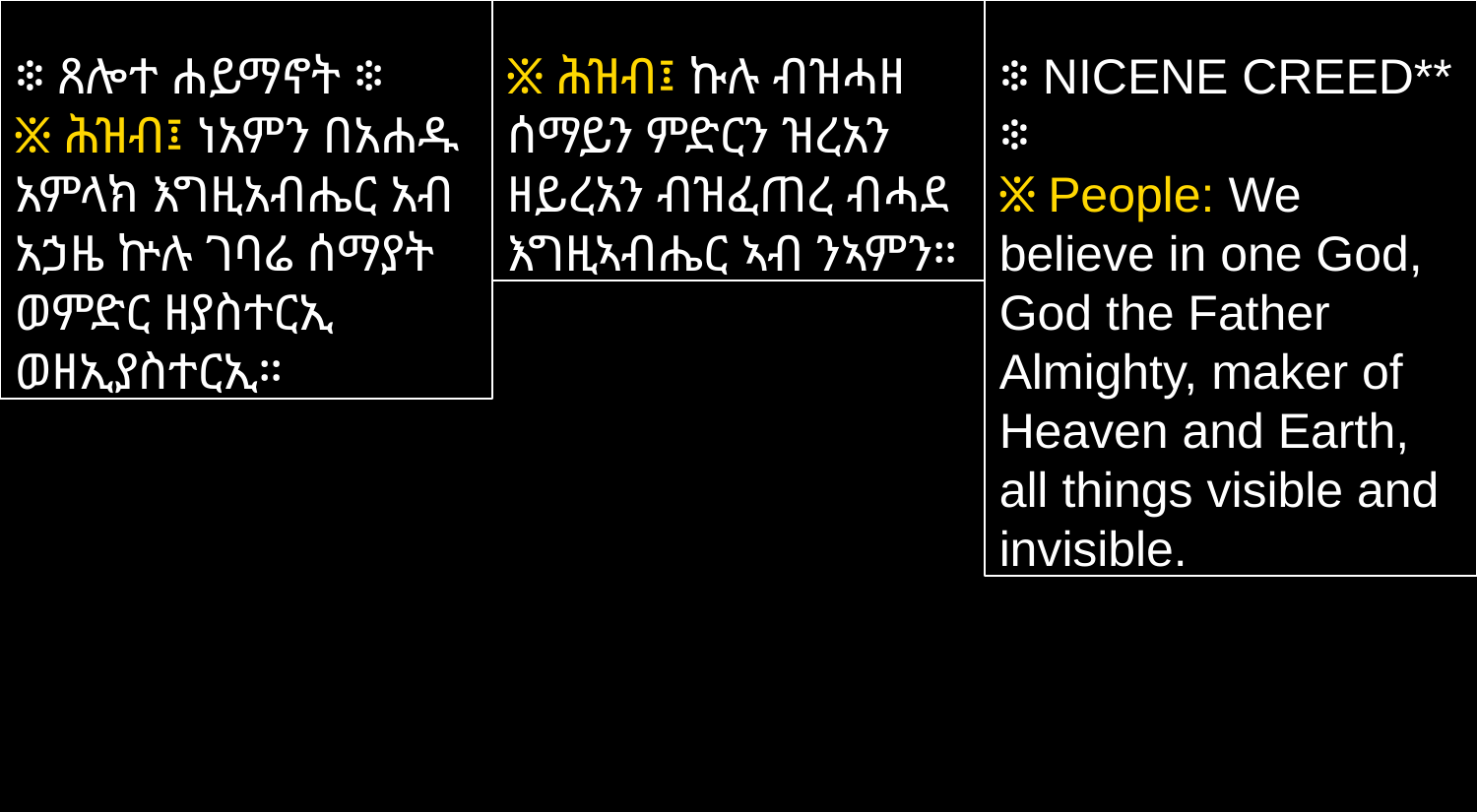

፨ ጸሎተ ሐይማኖት ፨
፠ ሕዝብ፤ ነአምን በአሐዱ አምላክ እግዚአብሔር አብ አኃዜ ኵሉ ገባሬ ሰማያት ወምድር ዘያስተርኢ ወዘኢያስተርኢ።

፠ ሕዝብ፤ ኩሉ ብዝሓዘ ሰማይን ምድርን ዝረአን ዘይረአን ብዝፈጠረ ብሓደ እግዚኣብሔር ኣብ ንኣምን።

፨ NICENE CREED** ፨
፠ People: We believe in one God, God the Father Almighty, maker of Heaven and Earth, all things visible and invisible.